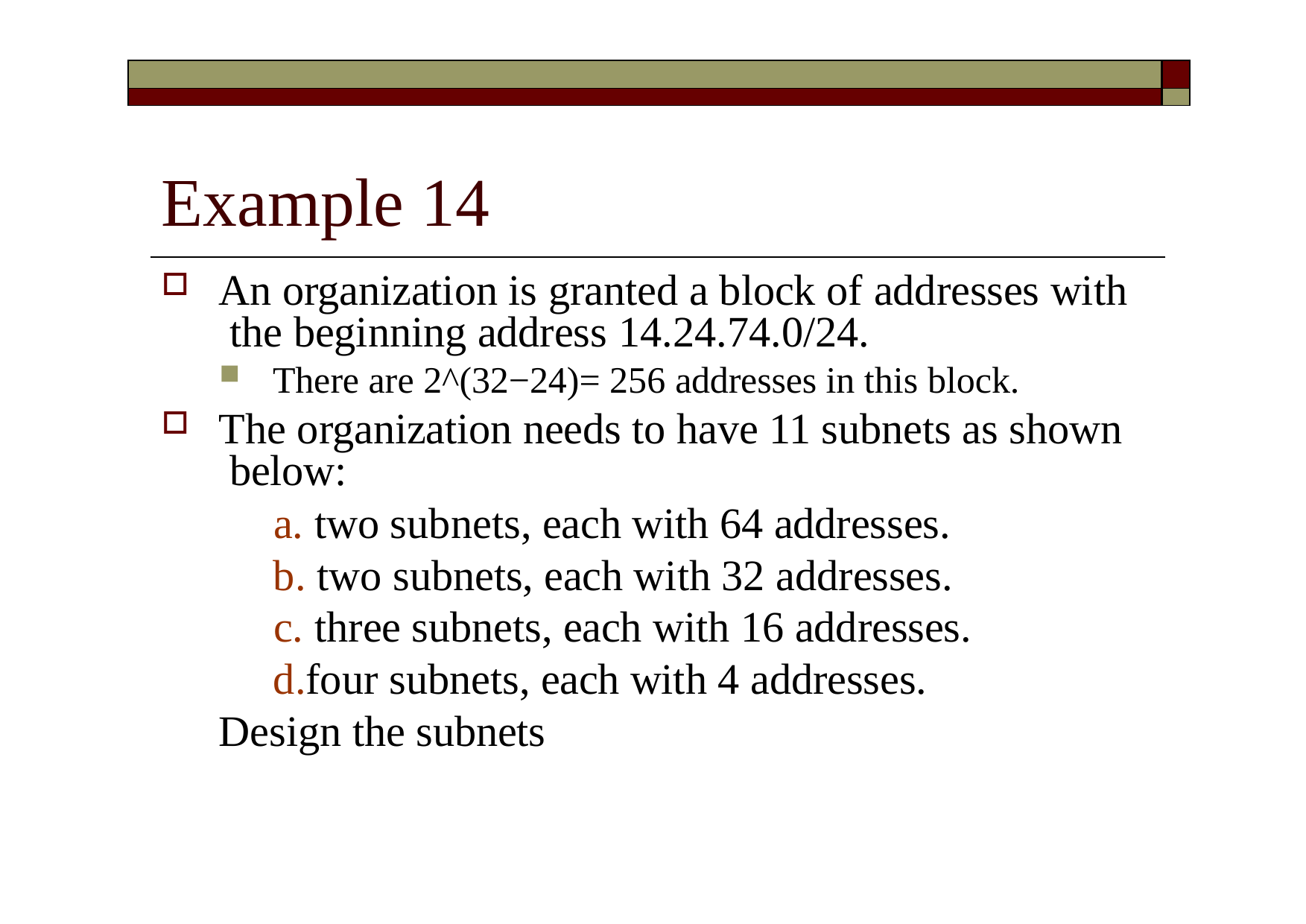

|  |  |
| --- | --- |
|  |  |
# Example 14
An organization is granted a block of addresses with  the beginning address 14.24.74.0/24.
There are 2^(32−24)= 256 addresses in this block.
The organization needs to have 11 subnets as shown  below:
two subnets, each with 64 addresses.
two subnets, each with 32 addresses.
three subnets, each with 16 addresses.
four subnets, each with 4 addresses.  Design the subnets